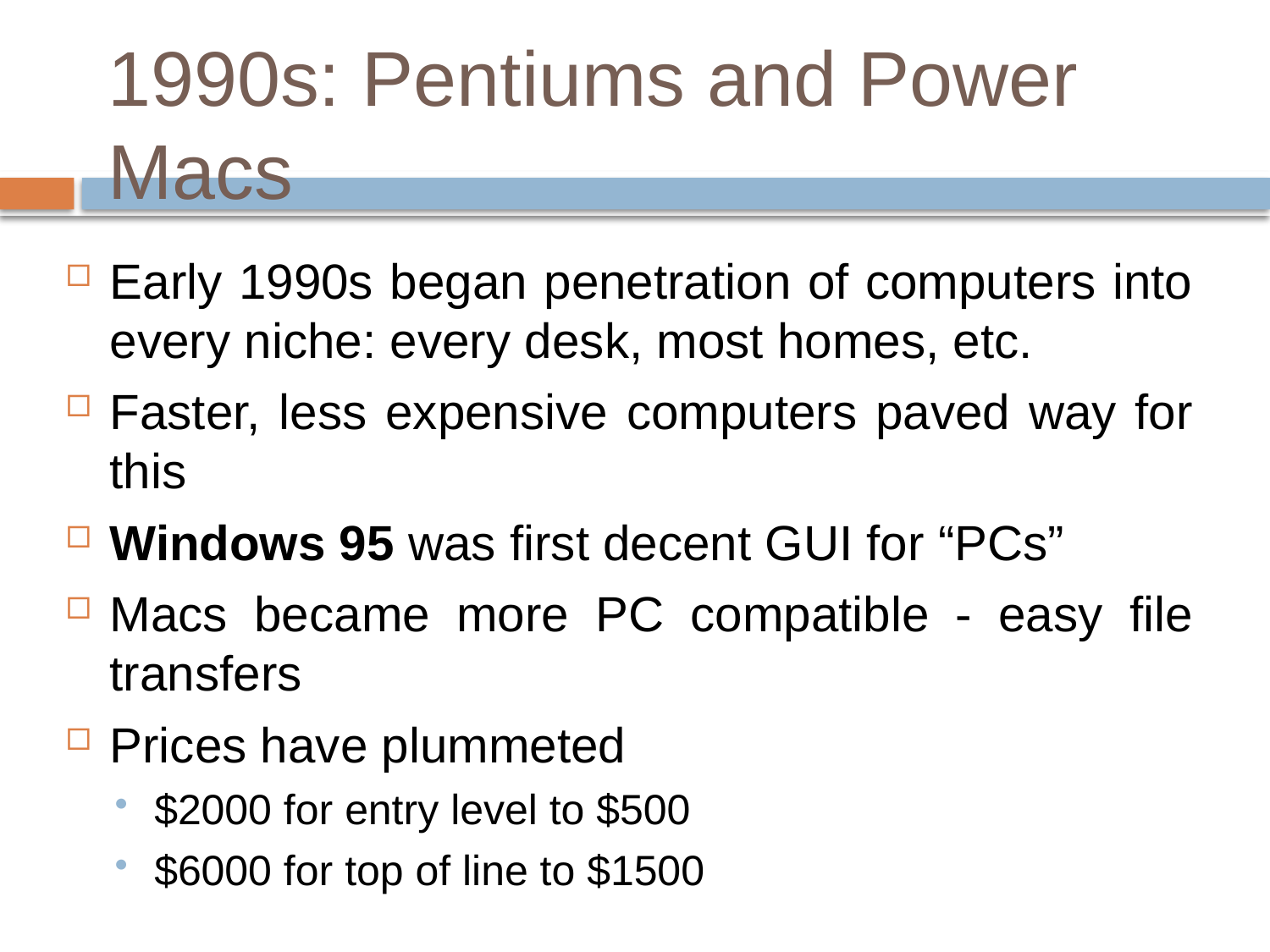

# 1990s: Pentiums and Power Macs
Early 1990s began penetration of computers into every niche: every desk, most homes, etc.
Faster, less expensive computers paved way for this
Windows 95 was first decent GUI for “PCs”
Macs became more PC compatible - easy file transfers
Prices have plummeted
$2000 for entry level to $500
$6000 for top of line to $1500